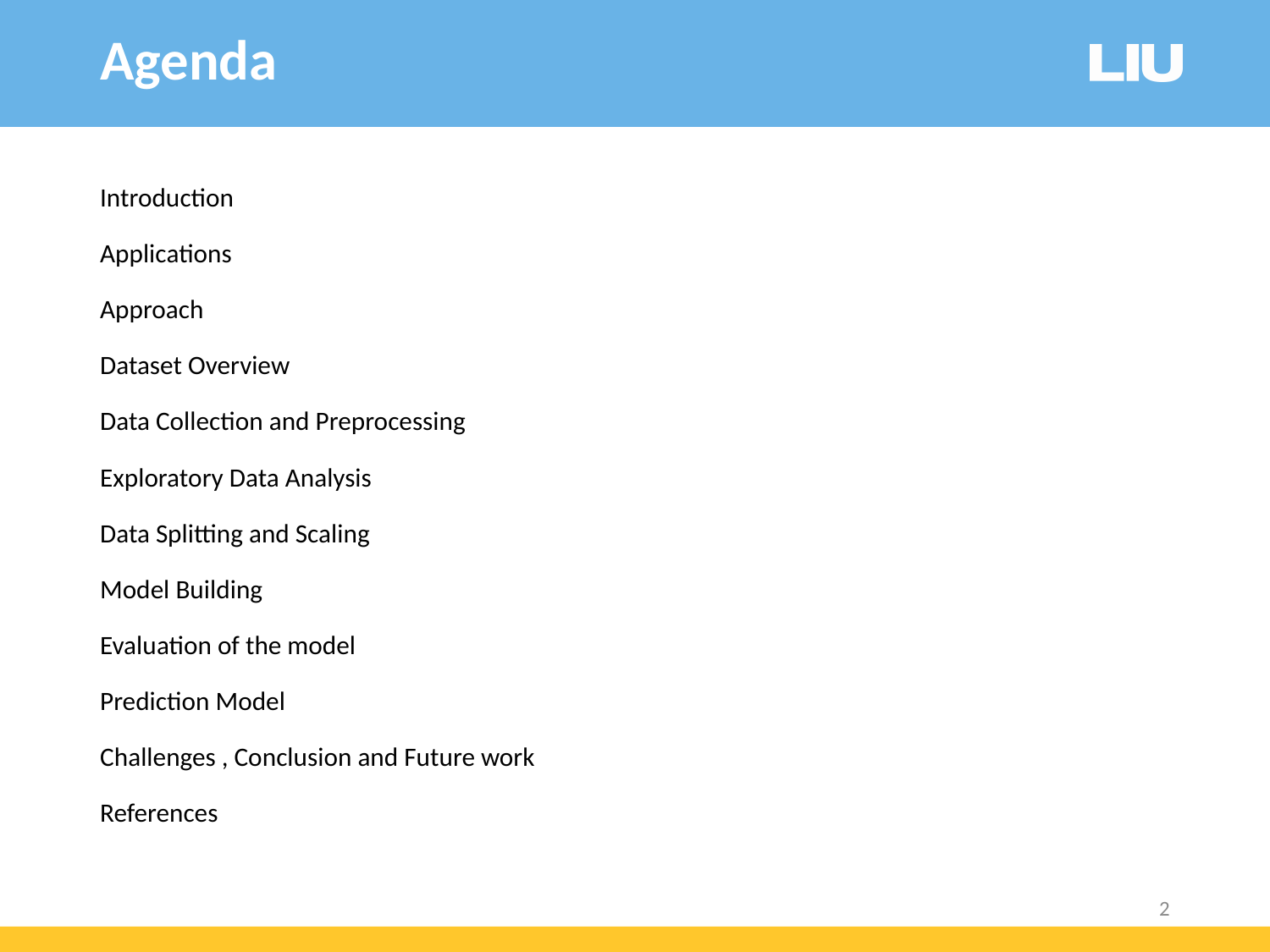

Agenda
Introduction
Applications
Approach
Dataset Overview
Data Collection and Preprocessing
Exploratory Data Analysis
Data Splitting and Scaling
Model Building
Evaluation of the model
Prediction Model
Challenges , Conclusion and Future work
References
2